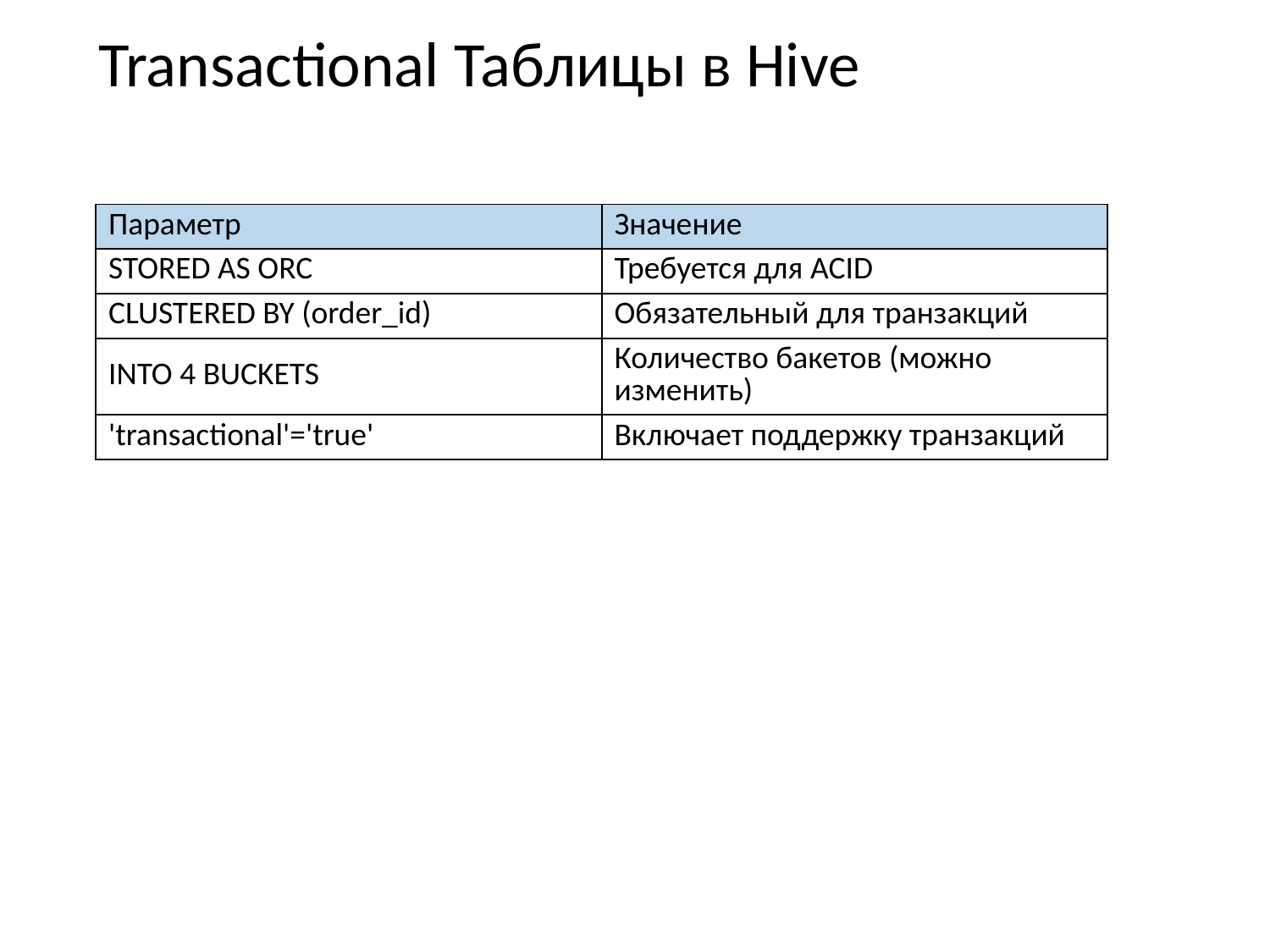

# Transactional Таблицы в Hive
| Параметр | Значение |
| --- | --- |
| STORED AS ORC | Требуется для ACID |
| CLUSTERED BY (order\_id) | Обязательный для транзакций |
| INTO 4 BUCKETS | Количество бакетов (можно изменить) |
| 'transactional'='true' | Включает поддержку транзакций |